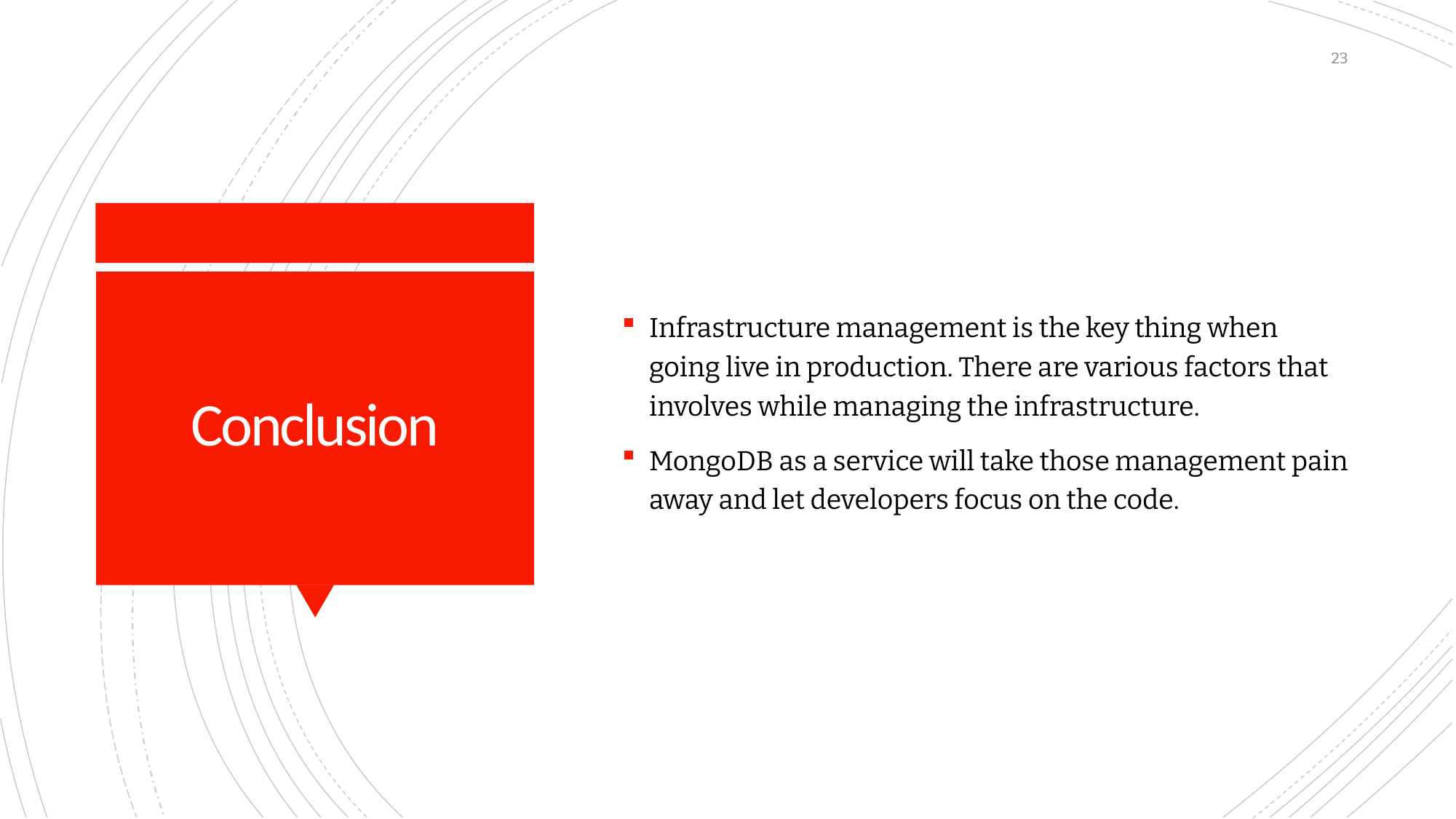

23
Infrastructure management is the key thing when going live in production. There are various factors that involves while managing the infrastructure.
MongoDB as a service will take those management pain away and let developers focus on the code.
# Conclusion